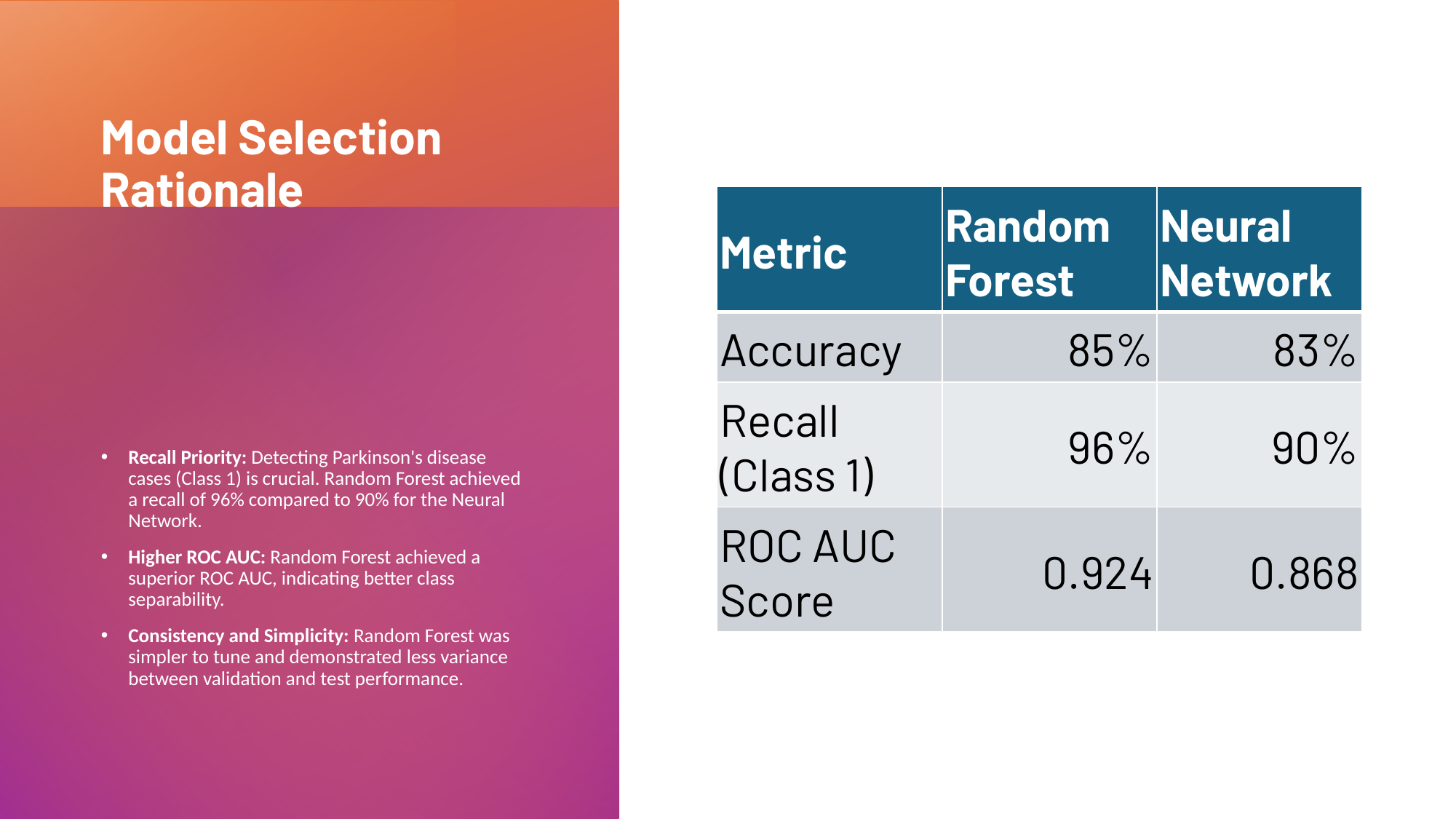

# Model Selection Rationale
| Metric | Random Forest | Neural Network |
| --- | --- | --- |
| Accuracy | 85% | 83% |
| Recall (Class 1) | 96% | 90% |
| ROC AUC Score | 0.924 | 0.868 |

Recall Priority: Detecting Parkinson's disease cases (Class 1) is crucial. Random Forest achieved a recall of 96% compared to 90% for the Neural Network.
Higher ROC AUC: Random Forest achieved a superior ROC AUC, indicating better class separability.
Consistency and Simplicity: Random Forest was simpler to tune and demonstrated less variance between validation and test performance.